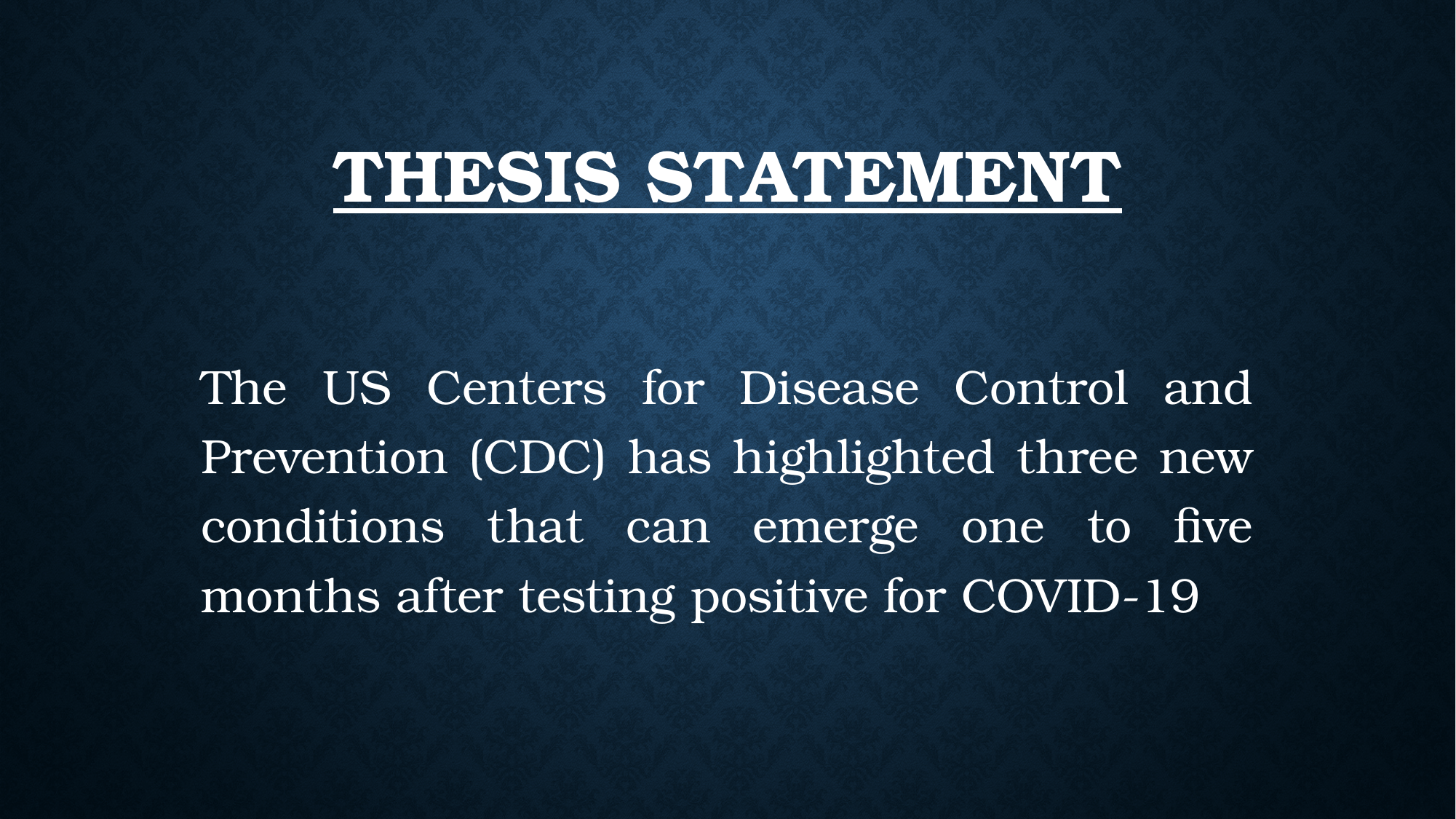

# Thesis statement
The US Centers for Disease Control and Prevention (CDC) has highlighted three new conditions that can emerge one to five months after testing positive for COVID-19